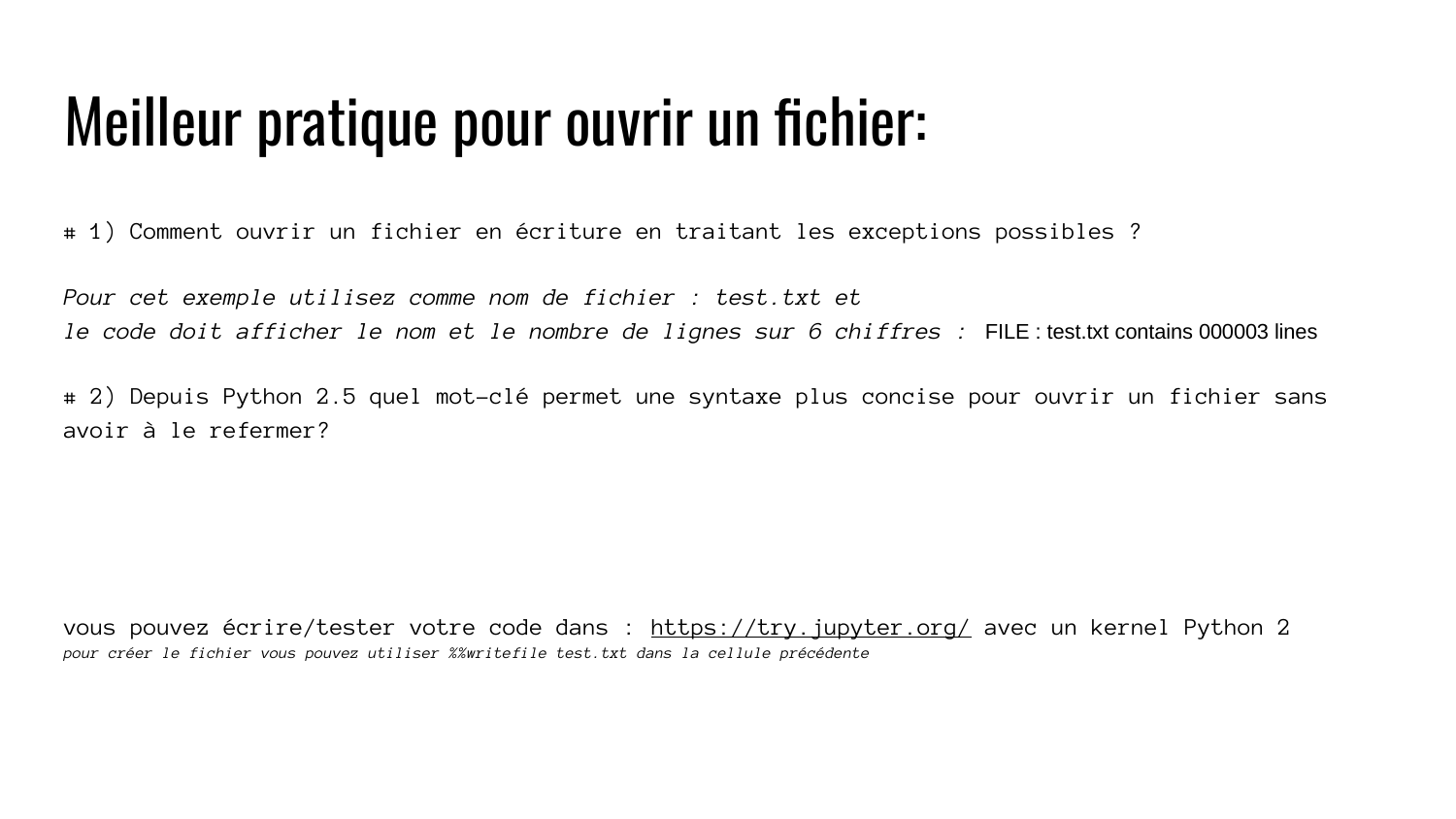

# Meilleur pratique pour ouvrir un fichier:
# 1) Comment ouvrir un fichier en écriture en traitant les exceptions possibles ?
Pour cet exemple utilisez comme nom de fichier : test.txt et
le code doit afficher le nom et le nombre de lignes sur 6 chiffres : FILE : test.txt contains 000003 lines
# 2) Depuis Python 2.5 quel mot-clé permet une syntaxe plus concise pour ouvrir un fichier sans avoir à le refermer?

vous pouvez écrire/tester votre code dans : https://try.jupyter.org/ avec un kernel Python 2
pour créer le fichier vous pouvez utiliser %%writefile test.txt dans la cellule précédente